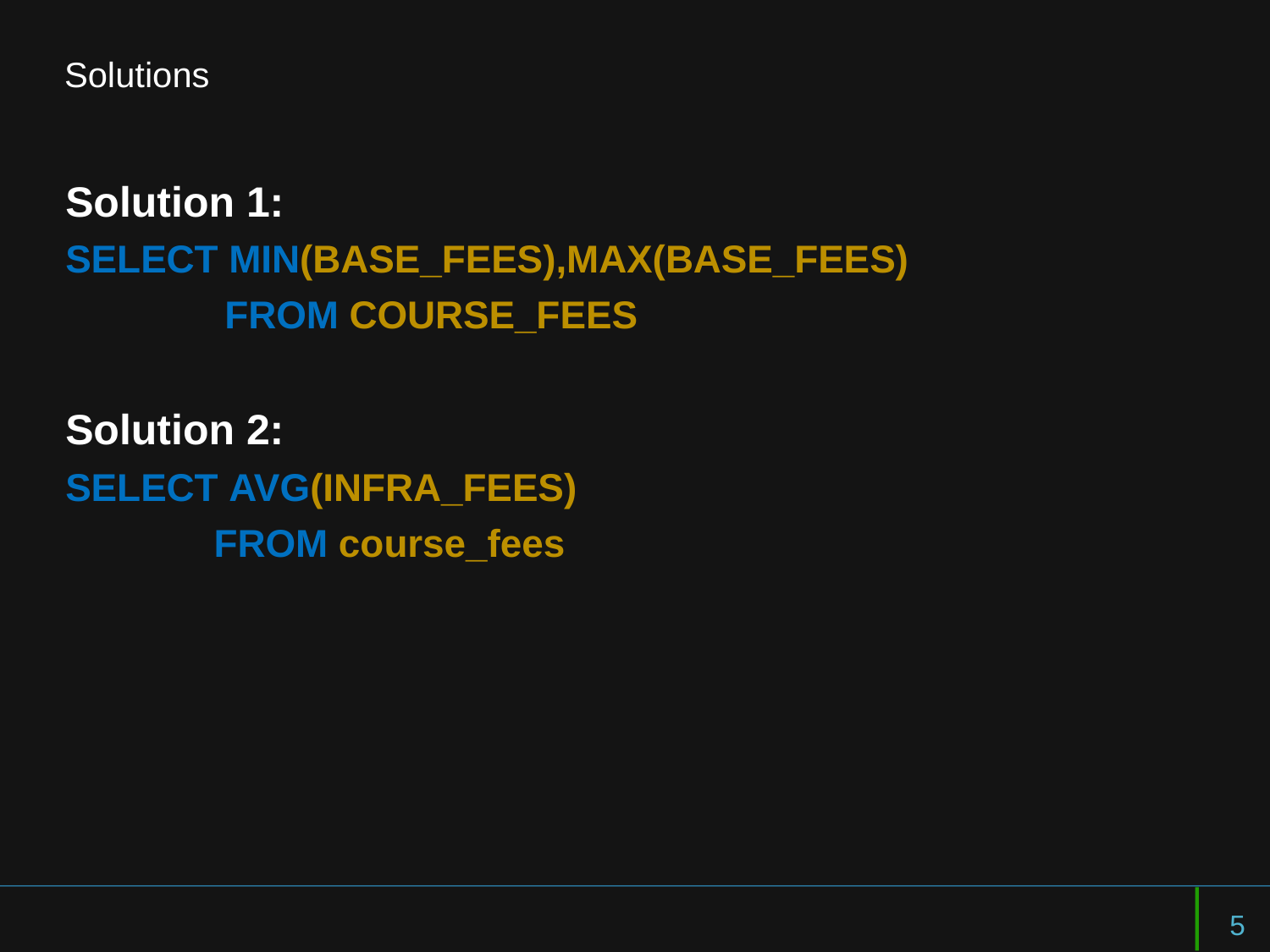

# Solutions
Solution 1:
SELECT MIN(BASE_FEES),MAX(BASE_FEES)
	   FROM COURSE_FEES

Solution 2:
SELECT AVG(INFRA_FEES)
 	  FROM course_fees

5